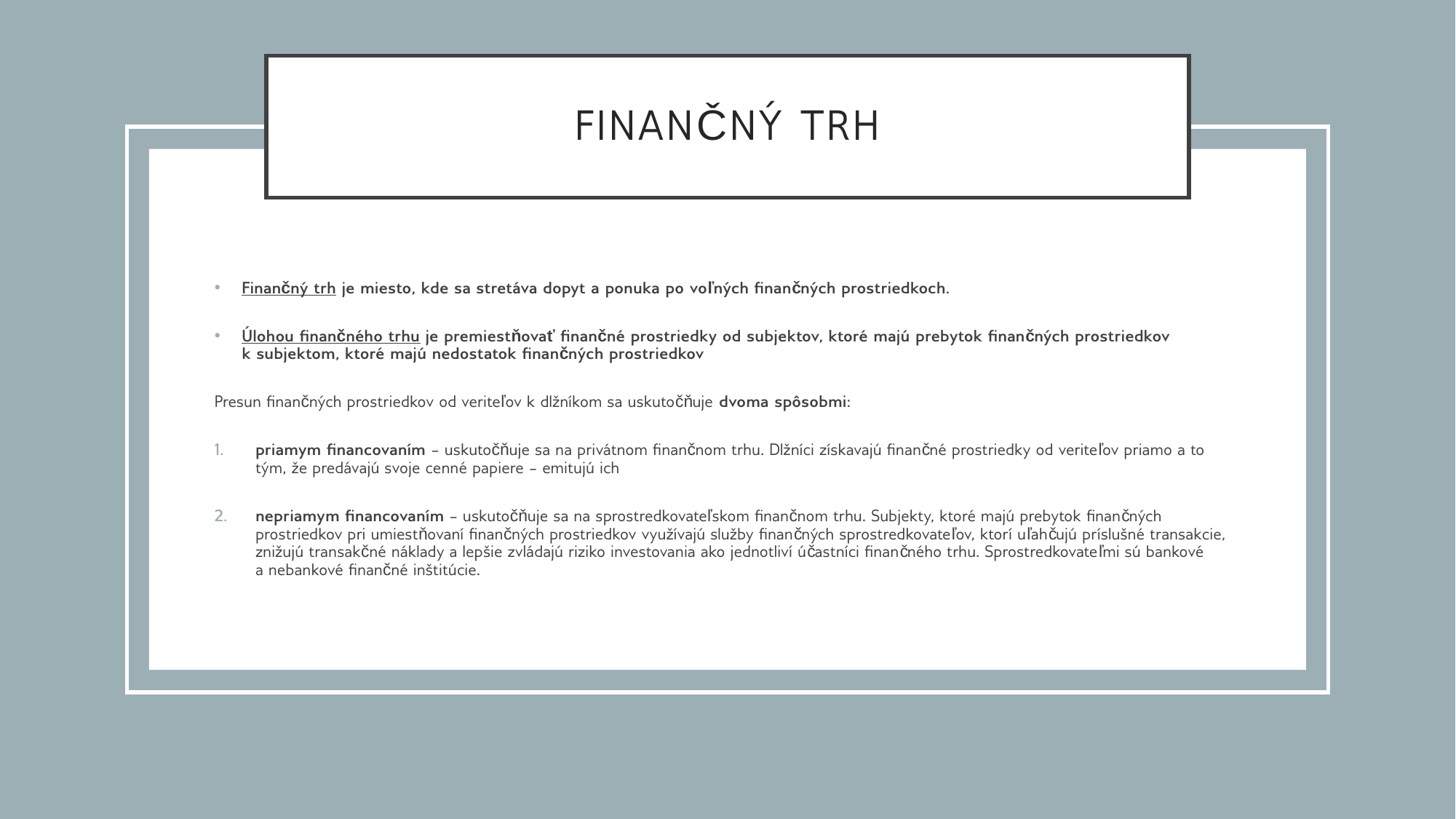

# Finančný trh

Finančný trh je miesto, kde sa stretáva dopyt a ponuka po voľných finančných prostriedkoch.
Úlohou finančného trhu je premiestňovať finančné prostriedky od subjektov, ktoré majú prebytok finančných prostriedkov k subjektom, ktoré majú nedostatok finančných prostriedkov
Presun finančných prostriedkov od veriteľov k dlžníkom sa uskutočňuje dvoma spôsobmi:
priamym financovaním – uskutočňuje sa na privátnom finančnom trhu. Dlžníci získavajú finančné prostriedky od veriteľov priamo a to tým, že predávajú svoje cenné papiere – emitujú ich
nepriamym financovaním – uskutočňuje sa na sprostredkovateľskom finančnom trhu. Subjekty, ktoré majú prebytok finančných prostriedkov pri umiestňovaní finančných prostriedkov využívajú služby finančných sprostredkovateľov, ktorí uľahčujú príslušné transakcie, znižujú transakčné náklady a lepšie zvládajú riziko investovania ako jednotliví účastníci finančného trhu. Sprostredkovateľmi sú bankové a nebankové finančné inštitúcie.